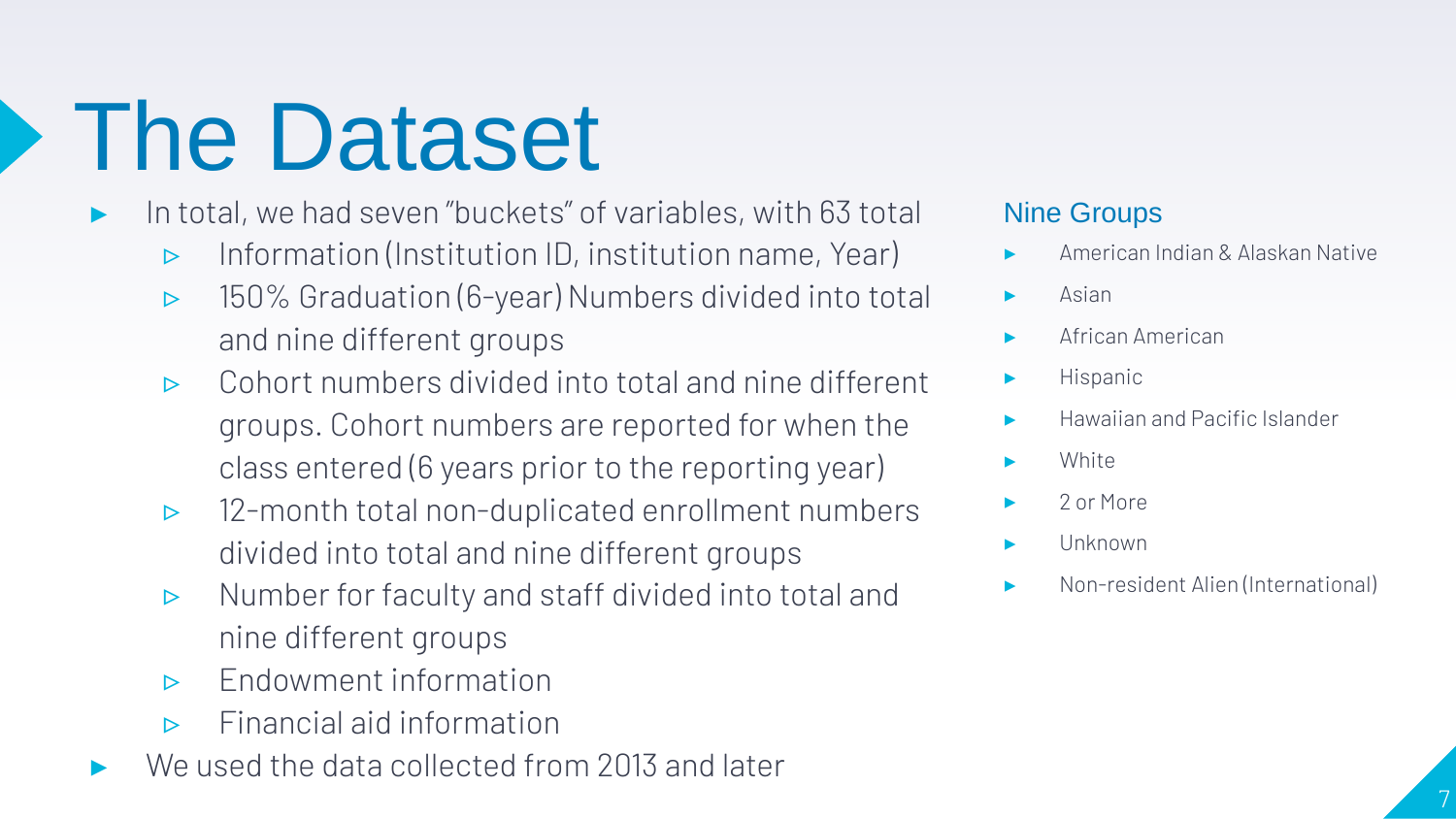

# The Dataset
In total, we had seven ”buckets” of variables, with 63 total
Information (Institution ID, institution name, Year)
150% Graduation (6-year) Numbers divided into total and nine different groups
Cohort numbers divided into total and nine different groups. Cohort numbers are reported for when the class entered (6 years prior to the reporting year)
12-month total non-duplicated enrollment numbers divided into total and nine different groups
Number for faculty and staff divided into total and nine different groups
Endowment information
Financial aid information
We used the data collected from 2013 and later
Nine Groups
American Indian & Alaskan Native
Asian
African American
Hispanic
Hawaiian and Pacific Islander
White
2 or More
Unknown
Non-resident Alien (International)
7